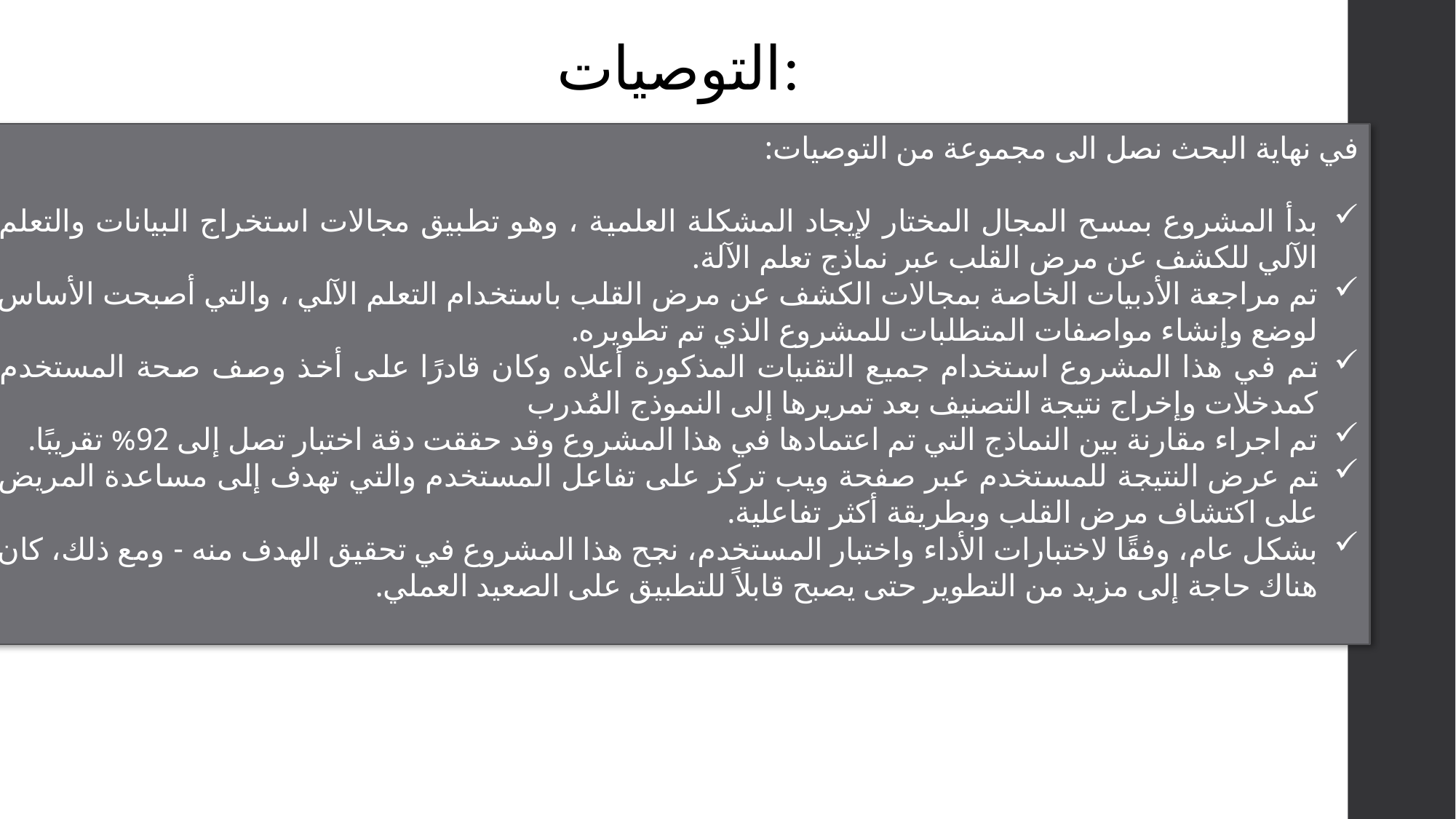

# التوصيات:
في نهاية البحث نصل الى مجموعة من التوصيات:

بدأ المشروع بمسح المجال المختار لإيجاد المشكلة العلمية ، وهو تطبيق مجالات استخراج البيانات والتعلم الآلي للكشف عن مرض القلب عبر نماذج تعلم الآلة.
تم مراجعة الأدبيات الخاصة بمجالات الكشف عن مرض القلب باستخدام التعلم الآلي ، والتي أصبحت الأساس لوضع وإنشاء مواصفات المتطلبات للمشروع الذي تم تطويره.
تم في هذا المشروع استخدام جميع التقنيات المذكورة أعلاه وكان قادرًا على أخذ وصف صحة المستخدم كمدخلات وإخراج نتيجة التصنيف بعد تمريرها إلى النموذج المُدرب
تم اجراء مقارنة بين النماذج التي تم اعتمادها في هذا المشروع وقد حققت دقة اختبار تصل إلى 92% تقريبًا.
تم عرض النتيجة للمستخدم عبر صفحة ويب تركز على تفاعل المستخدم والتي تهدف إلى مساعدة المريض على اكتشاف مرض القلب وبطريقة أكثر تفاعلية.
بشكل عام، وفقًا لاختبارات الأداء واختبار المستخدم، نجح هذا المشروع في تحقيق الهدف منه - ومع ذلك، كان هناك حاجة إلى مزيد من التطوير حتى يصبح قابلاً للتطبيق على الصعيد العملي.